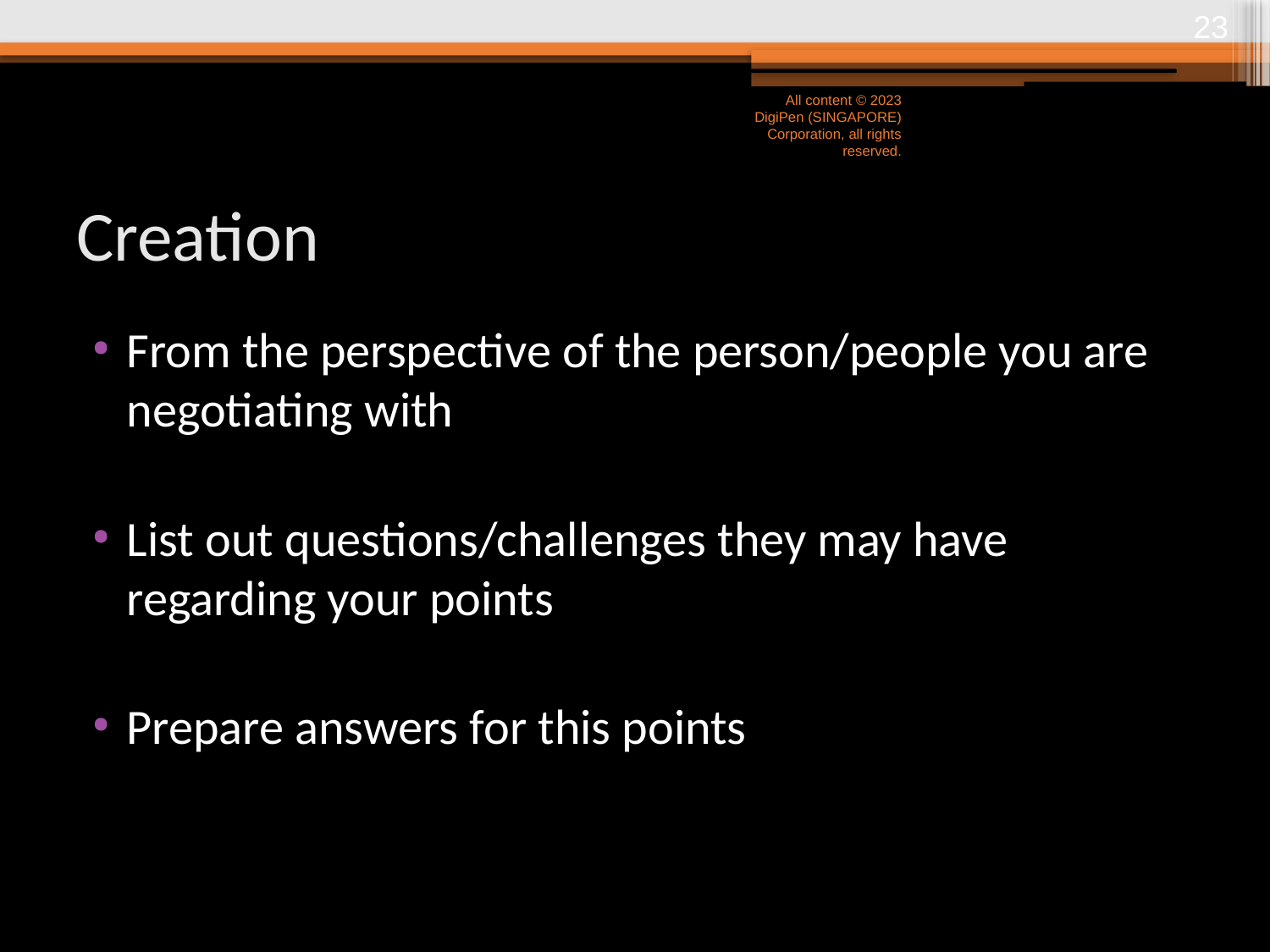

23
All content © 2023 DigiPen (SINGAPORE) Corporation, all rights reserved.
# Creation
From the perspective of the person/people you are negotiating with

List out questions/challenges they may have regarding your points

Prepare answers for this points